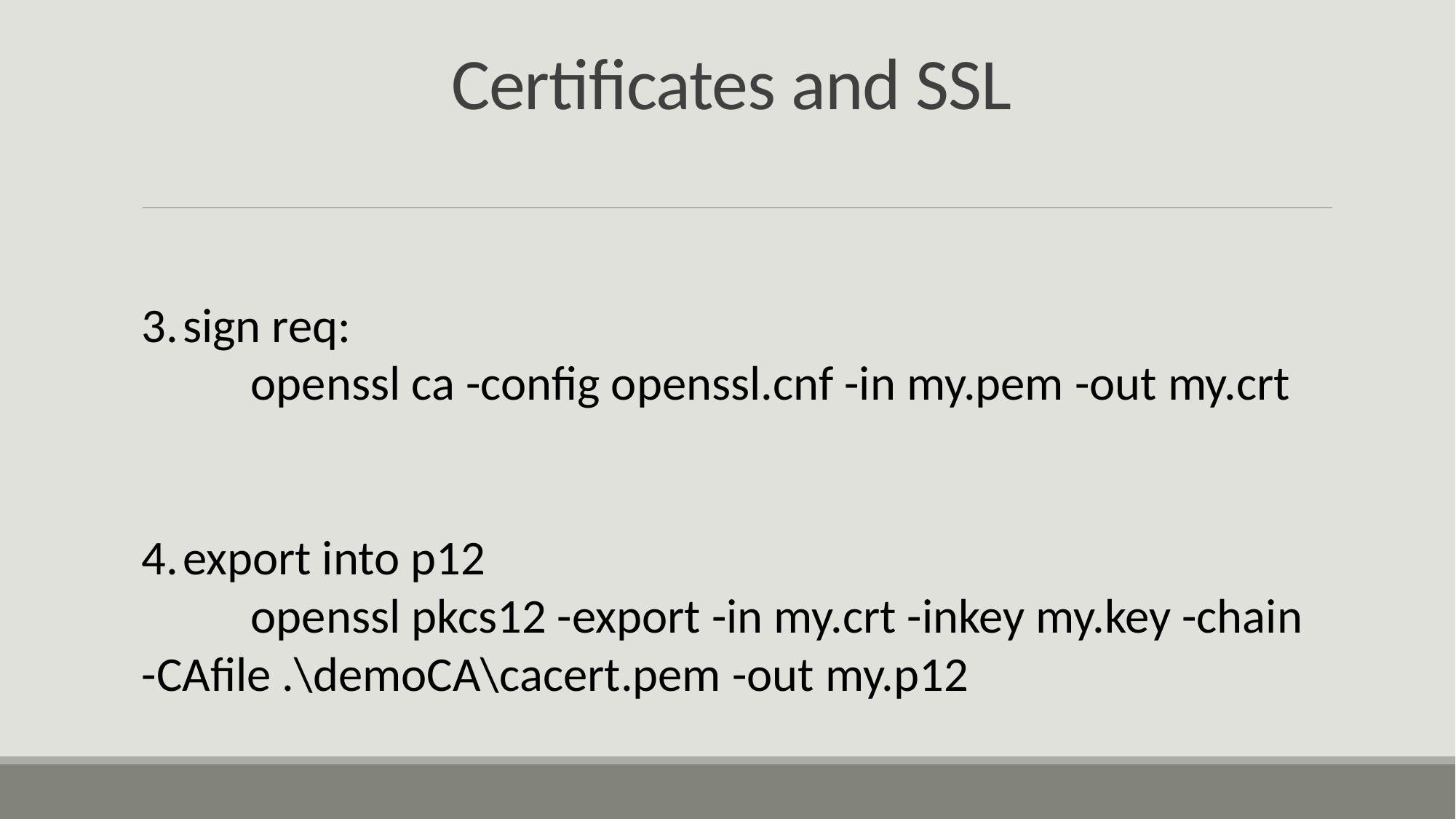

# Certificates and SSL
sign req:
	openssl ca -config openssl.cnf -in my.pem -out my.crt

export into p12
	openssl pkcs12 -export -in my.crt -inkey my.key -chain -CAfile .\demoCA\cacert.pem -out my.p12